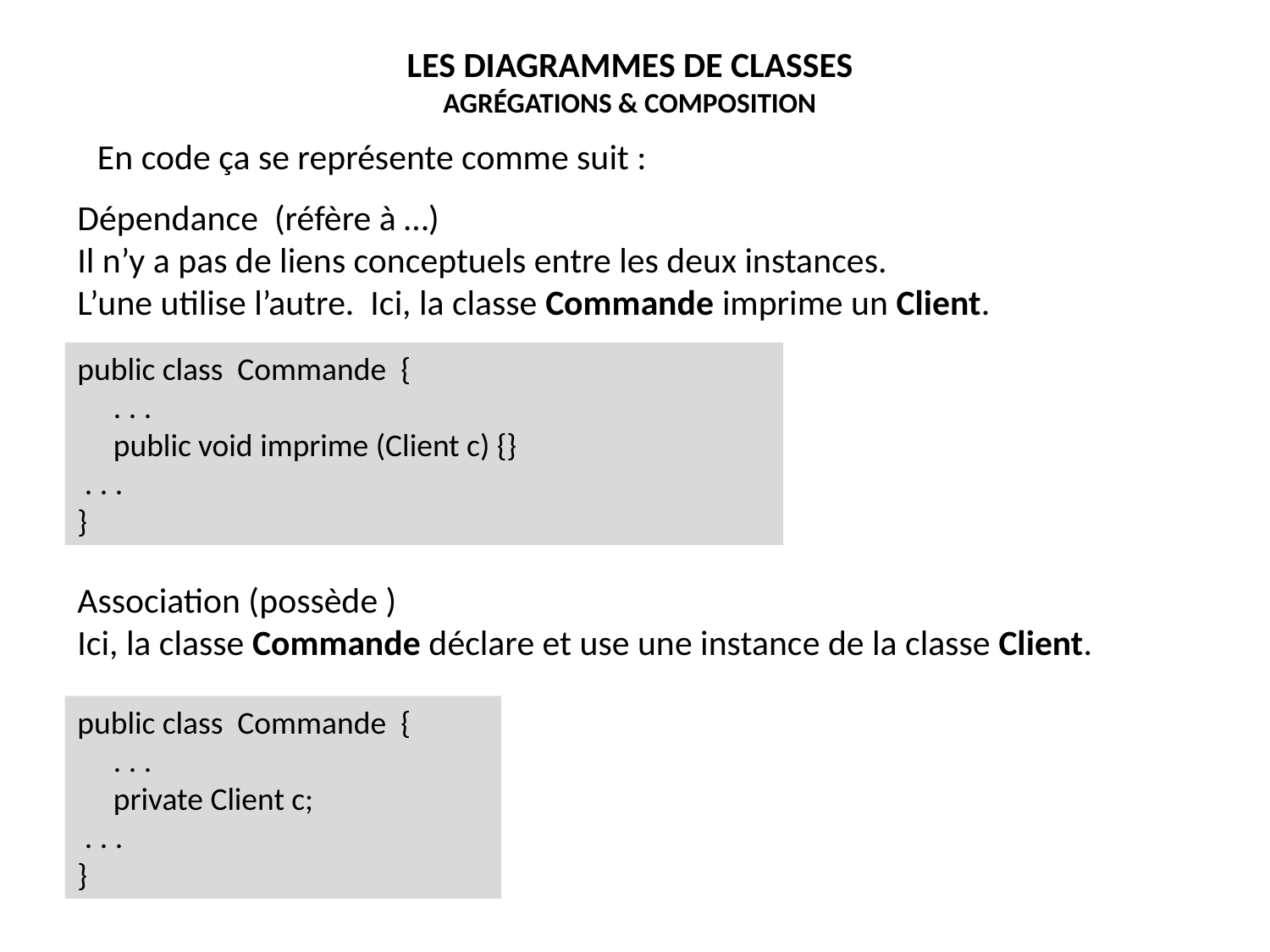

LES DIAGRAMMES DE CLASSES
AGRÉGATIONS & COMPOSITION
En code ça se représente comme suit :
Dépendance  (réfère à …)
Il n’y a pas de liens conceptuels entre les deux instances.
L’une utilise l’autre.  Ici, la classe Commande imprime un Client.
public class  Commande  {
     . . .
     public void imprime (Client c) {}
 . . .
}
Association (possède )
Ici, la classe Commande déclare et use une instance de la classe Client.
public class  Commande  {
     . . .
     private Client c;
 . . .
}